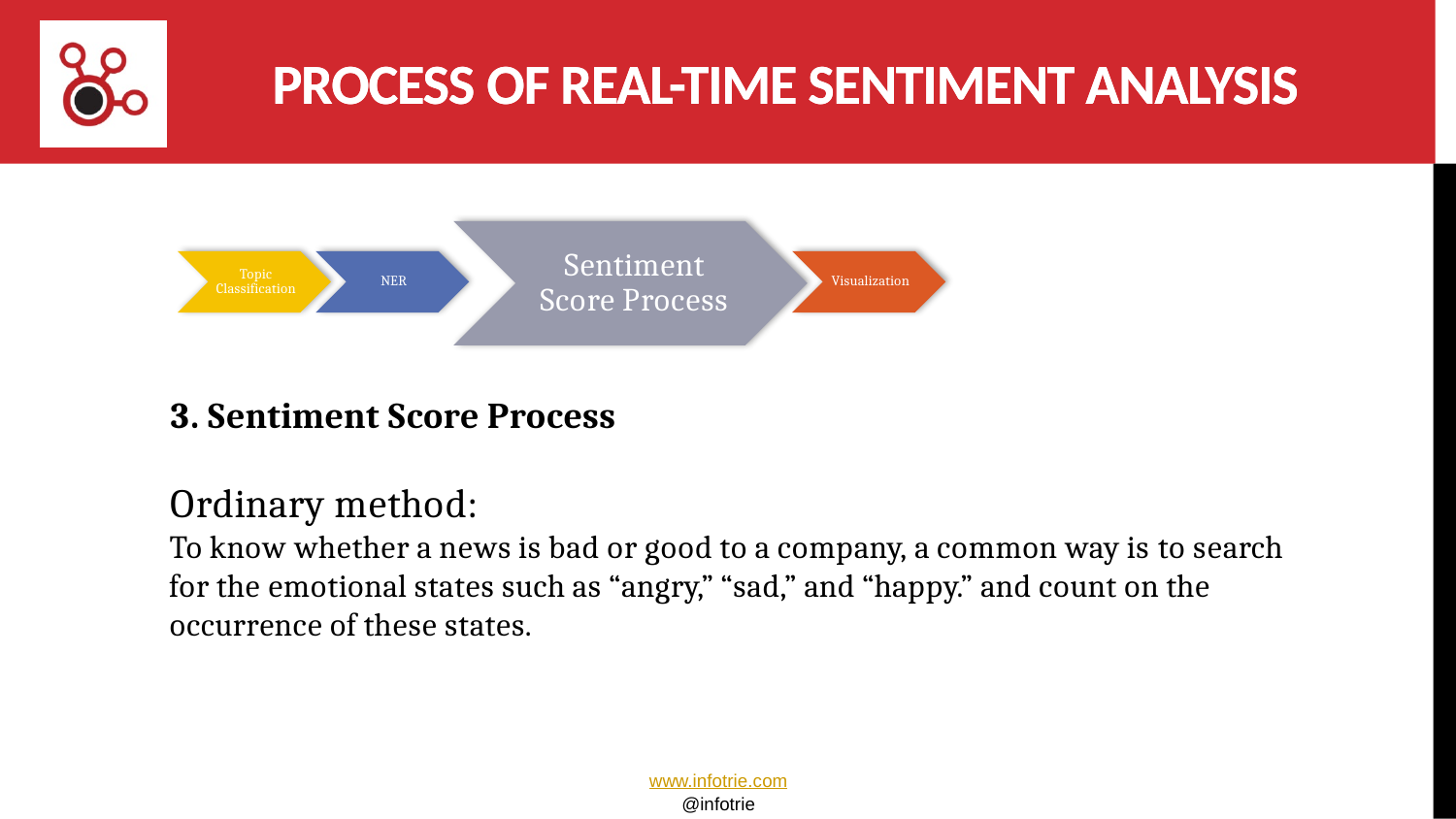

Process of real-time sentiment analysis
Process of real-time sentiment analysis
Topic Classification
NER
Sentiment Score Process
Visualization
3. Sentiment Score Process
Ordinary method:
To know whether a news is bad or good to a company, a common way is to search for the emotional states such as “angry,” “sad,” and “happy.” and count on the occurrence of these states.